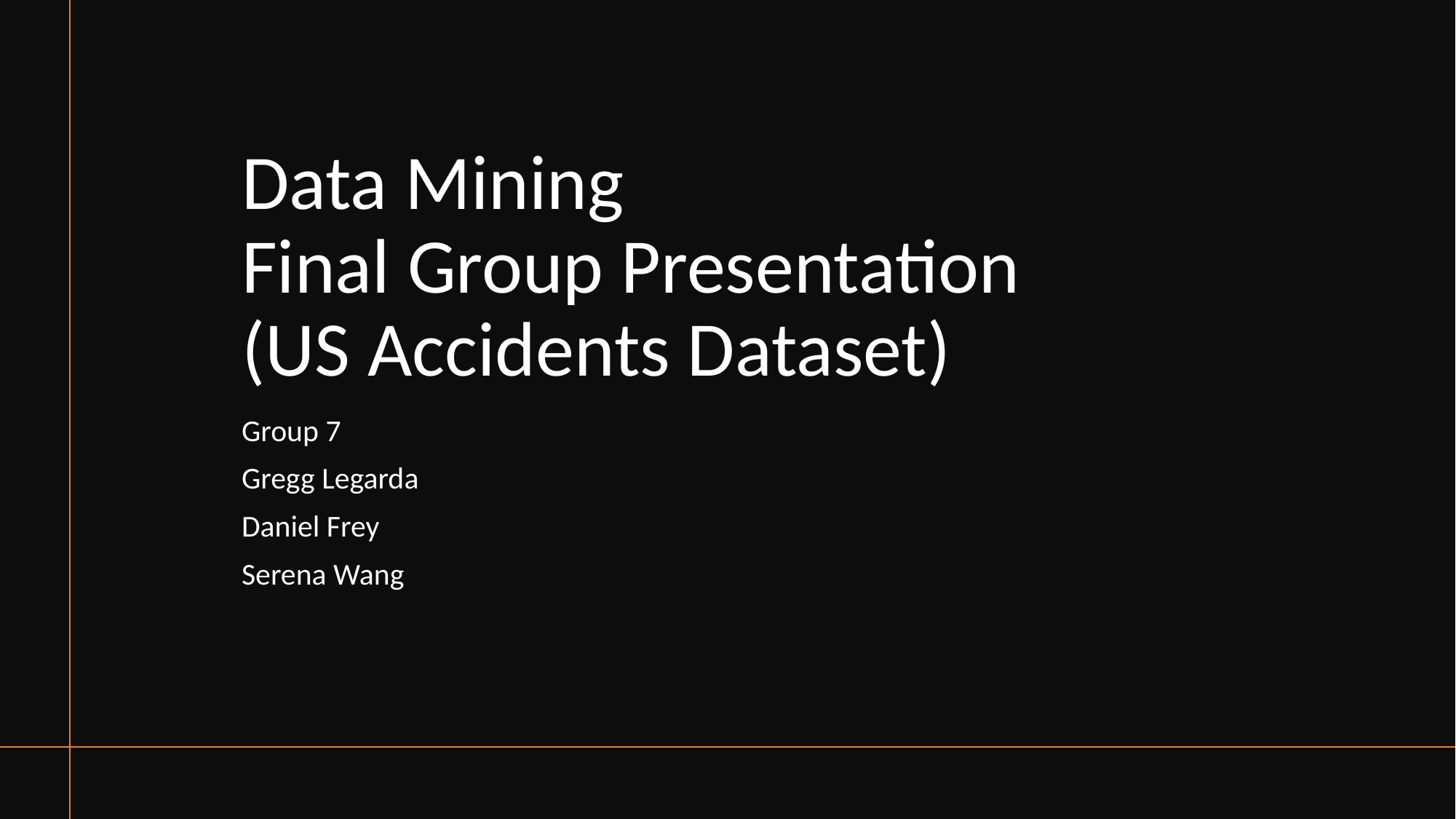

# Data Mining Final Group Presentation (US Accidents Dataset)
Group 7
Gregg Legarda
Daniel Frey
Serena Wang